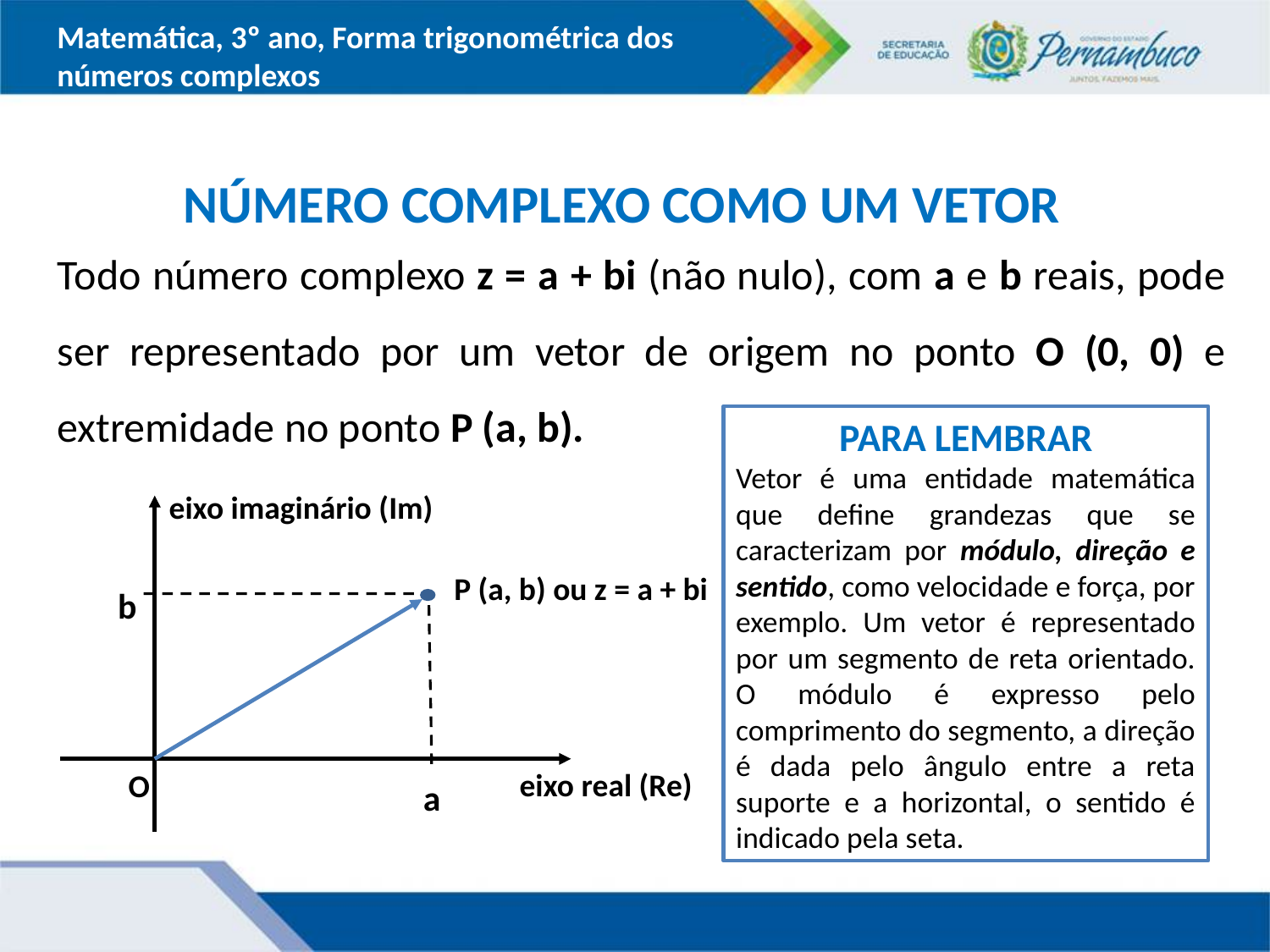

Matemática, 3º ano, Forma trigonométrica dos números complexos

NÚMERO COMPLEXO COMO UM VETOR
Todo número complexo z = a + bi (não nulo), com a e b reais, pode ser representado por um vetor de origem no ponto O (0, 0) e extremidade no ponto P (a, b).
PARA LEMBRAR
Vetor é uma entidade matemática que define grandezas que se caracterizam por módulo, direção e sentido, como velocidade e força, por exemplo. Um vetor é representado por um segmento de reta orientado. O módulo é expresso pelo comprimento do segmento, a direção é dada pelo ângulo entre a reta suporte e a horizontal, o sentido é indicado pela seta.
eixo imaginário (Im)
P (a, b) ou z = a + bi
b

eixo real (Re)
O
a